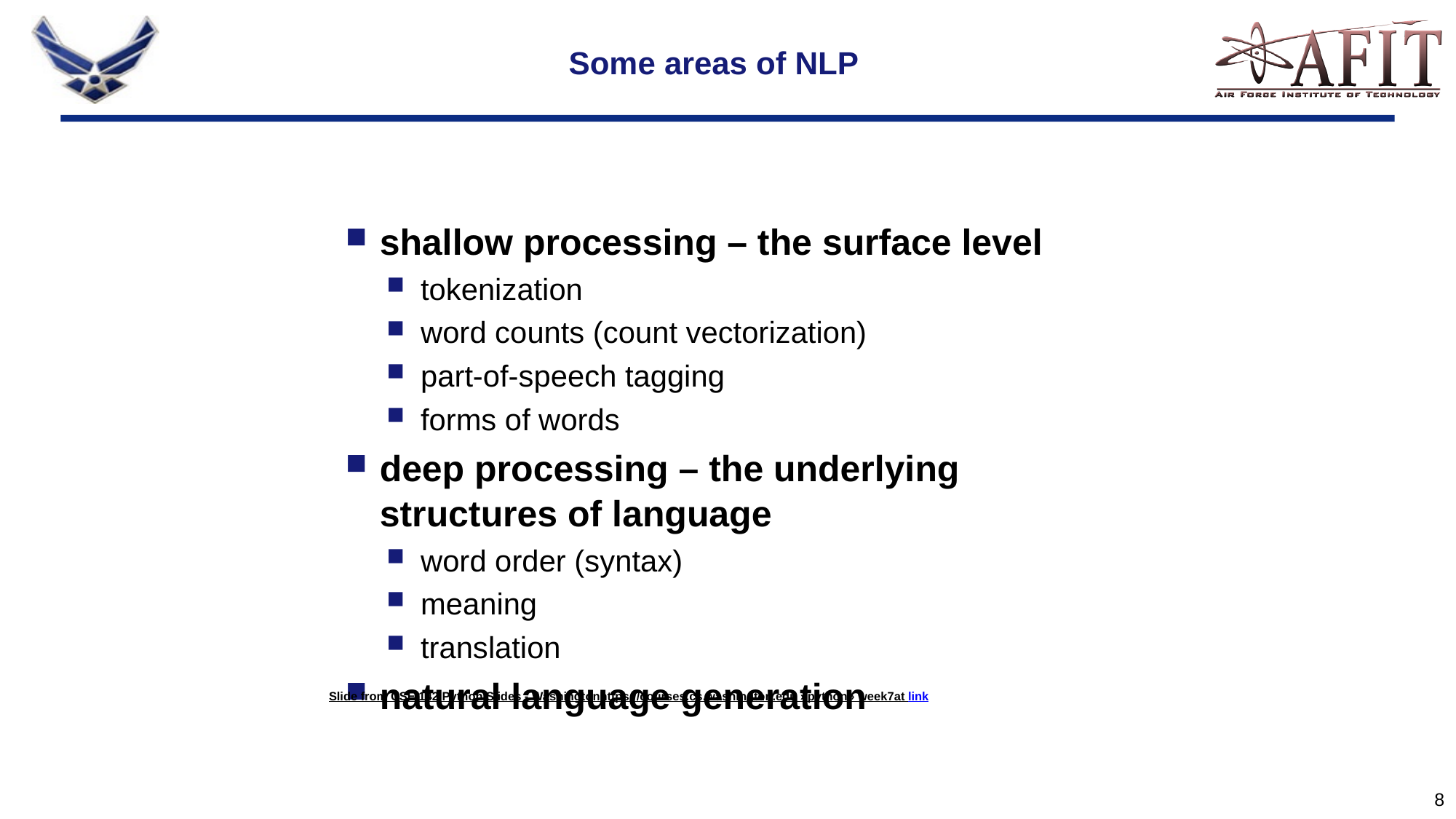

# Some areas of NLP
shallow processing – the surface level
tokenization
word counts (count vectorization)
part-of-speech tagging
forms of words
deep processing – the underlying structures of language
word order (syntax)‏
meaning
translation
natural language generation
Slide from CSE 142 Python Slides - Washingtonhttps://courses.cs.washington.edu › python › week7at link